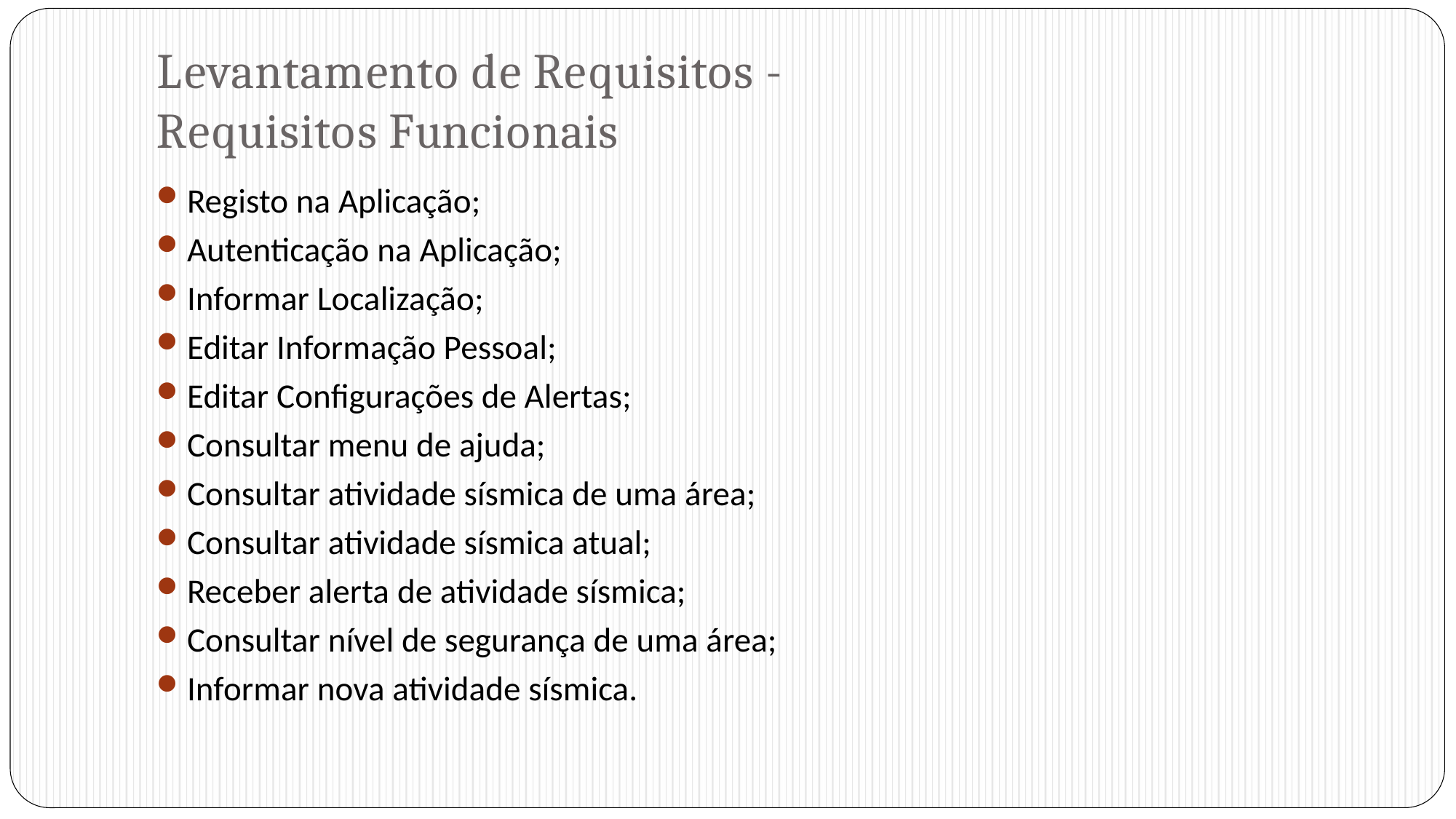

# Levantamento de Requisitos - Requisitos Funcionais
Registo na Aplicação;
Autenticação na Aplicação;
Informar Localização;
Editar Informação Pessoal;
Editar Configurações de Alertas;
Consultar menu de ajuda;
Consultar atividade sísmica de uma área;
Consultar atividade sísmica atual;
Receber alerta de atividade sísmica;
Consultar nível de segurança de uma área;
Informar nova atividade sísmica.